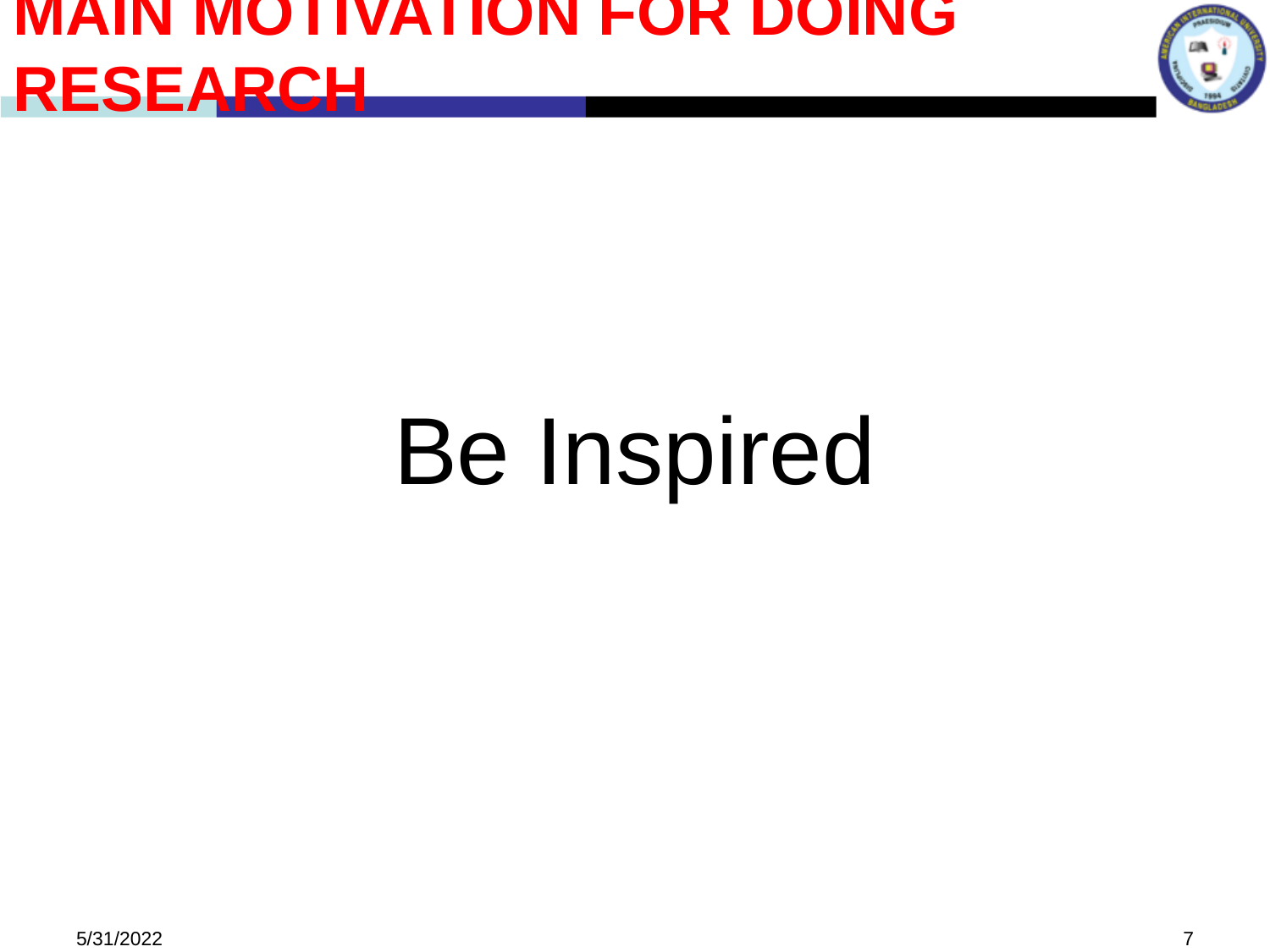

Main Motivation for Doing Research

Be Inspired

5/31/2022
7